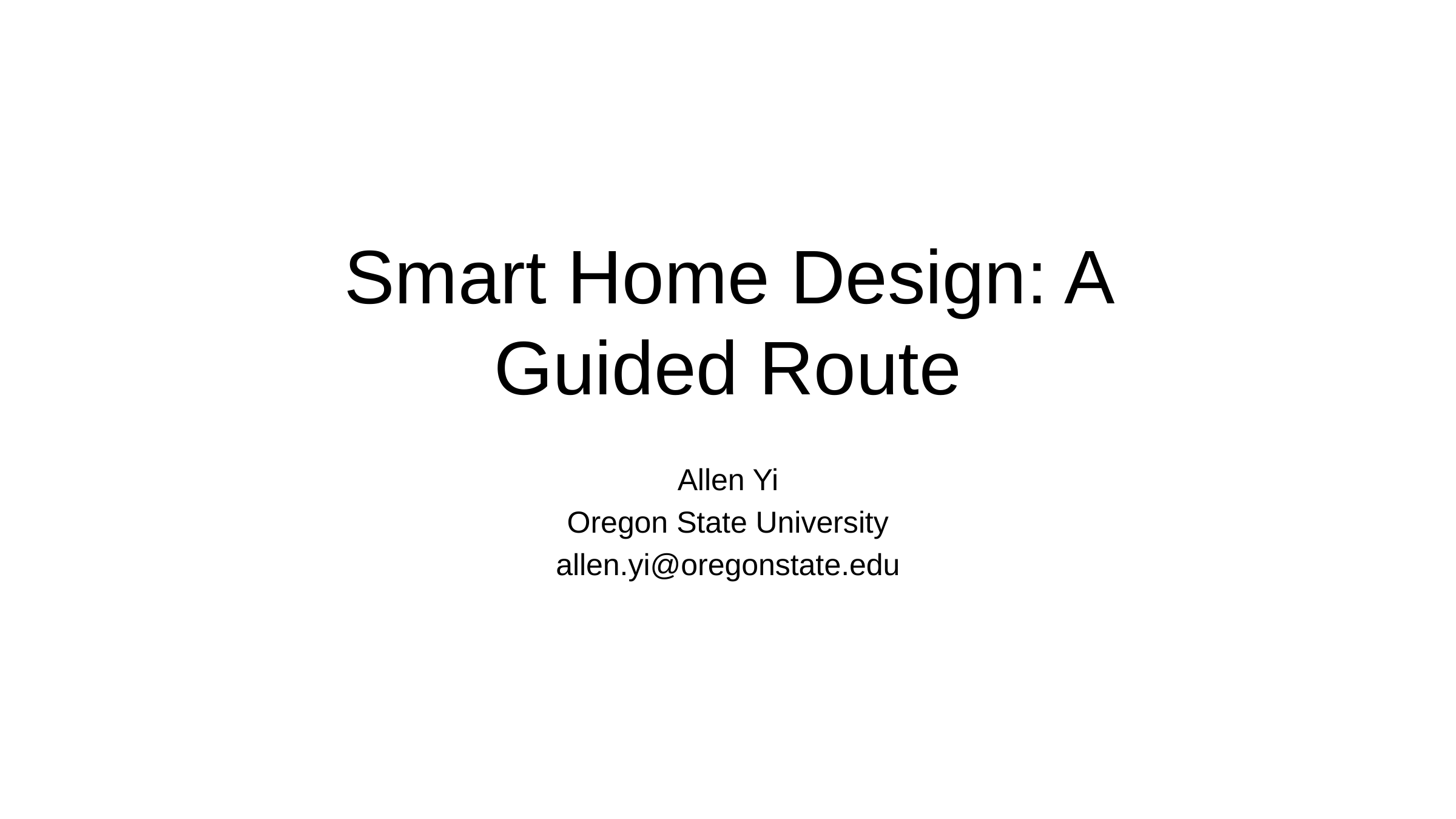

# Smart Home Design: A Guided Route
Allen Yi
Oregon State University
allen.yi@oregonstate.edu